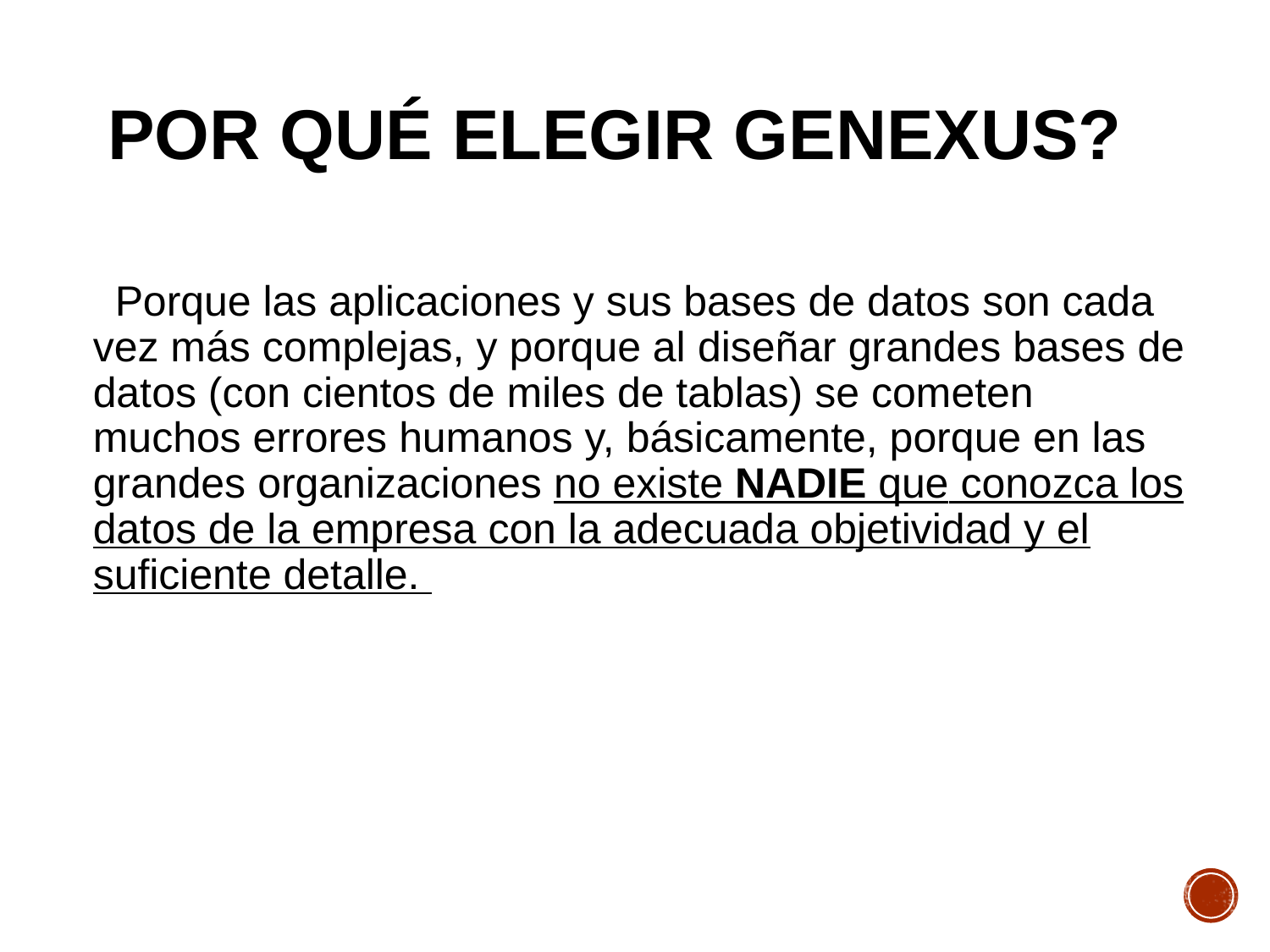

# Por qué elegir GeneXus?

    Porque las aplicaciones y sus bases de datos son cada vez más complejas, y porque al diseñar grandes bases de datos (con cientos de miles de tablas) se cometen muchos errores humanos y, básicamente, porque en las grandes organizaciones no existe NADIE que conozca los datos de la empresa con la adecuada objetividad y el suficiente detalle.